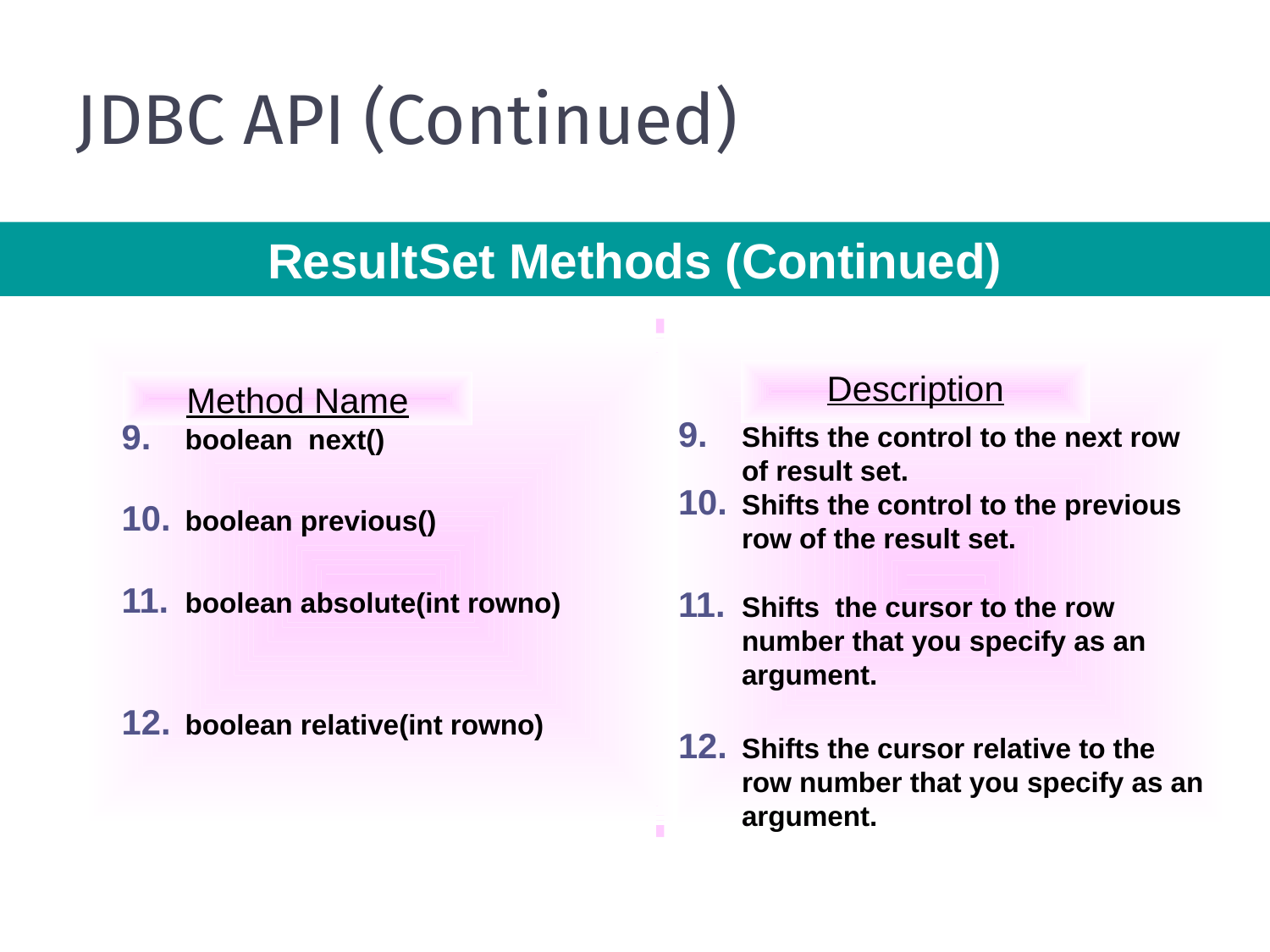

52
# JDBC API (Continued)
IBM
ResultSet Methods (Continued)

boolean  next()

boolean previous()

boolean absolute(int rowno)

boolean relative(int rowno)

Shifts the control to the next row of result set.
Shifts the control to the previous row of the result set.

Shifts  the cursor to the row number that you specify as an argument.

Shifts the cursor relative to the row number that you specify as an argument.
Description
Method Name